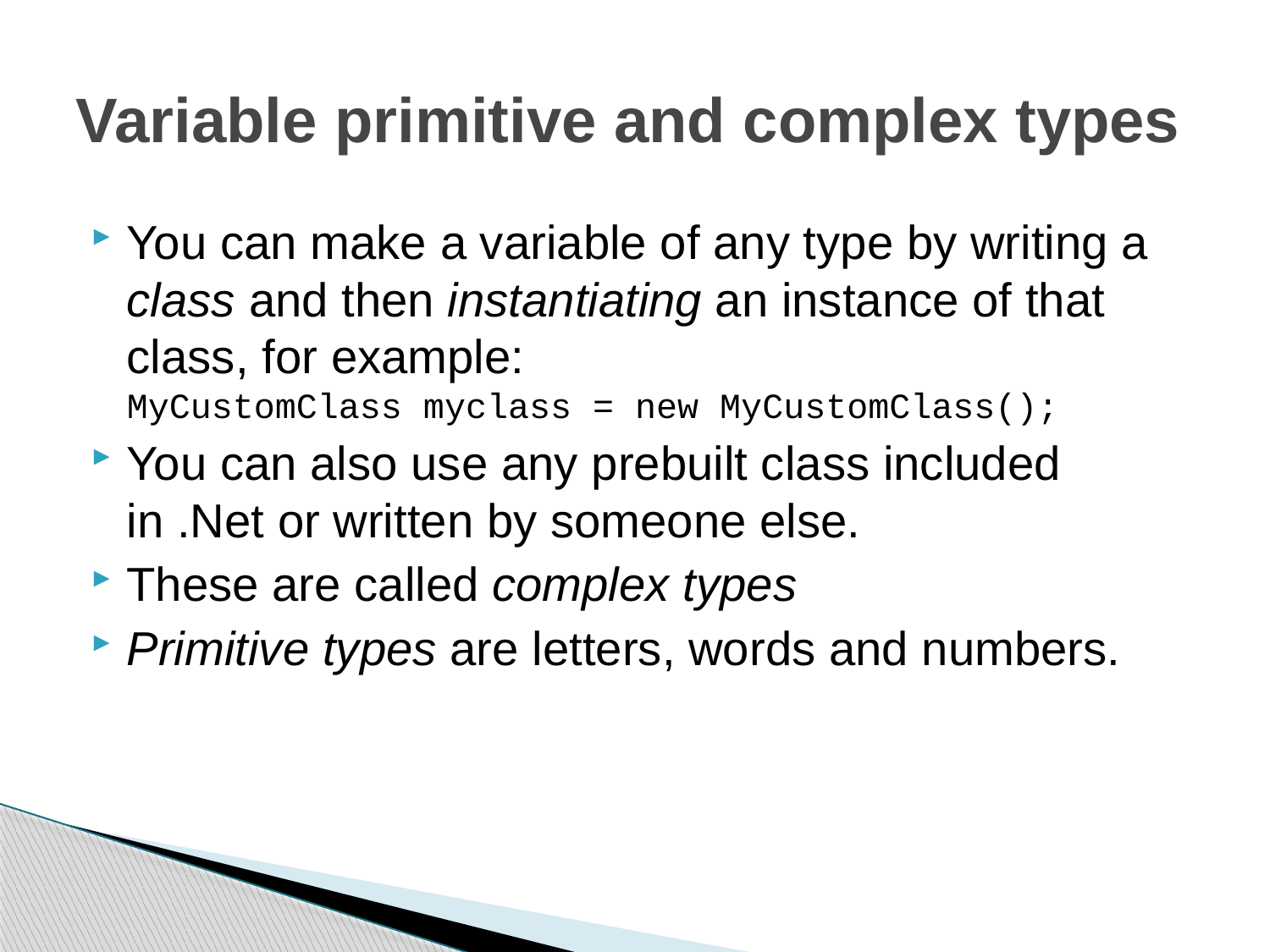

# Variable primitive and complex types
You can make a variable of any type by writing a class and then instantiating an instance of that class, for example:
MyCustomClass myclass = new MyCustomClass();
You can also use any prebuilt class included in .Net or written by someone else.
These are called complex types
Primitive types are letters, words and numbers.